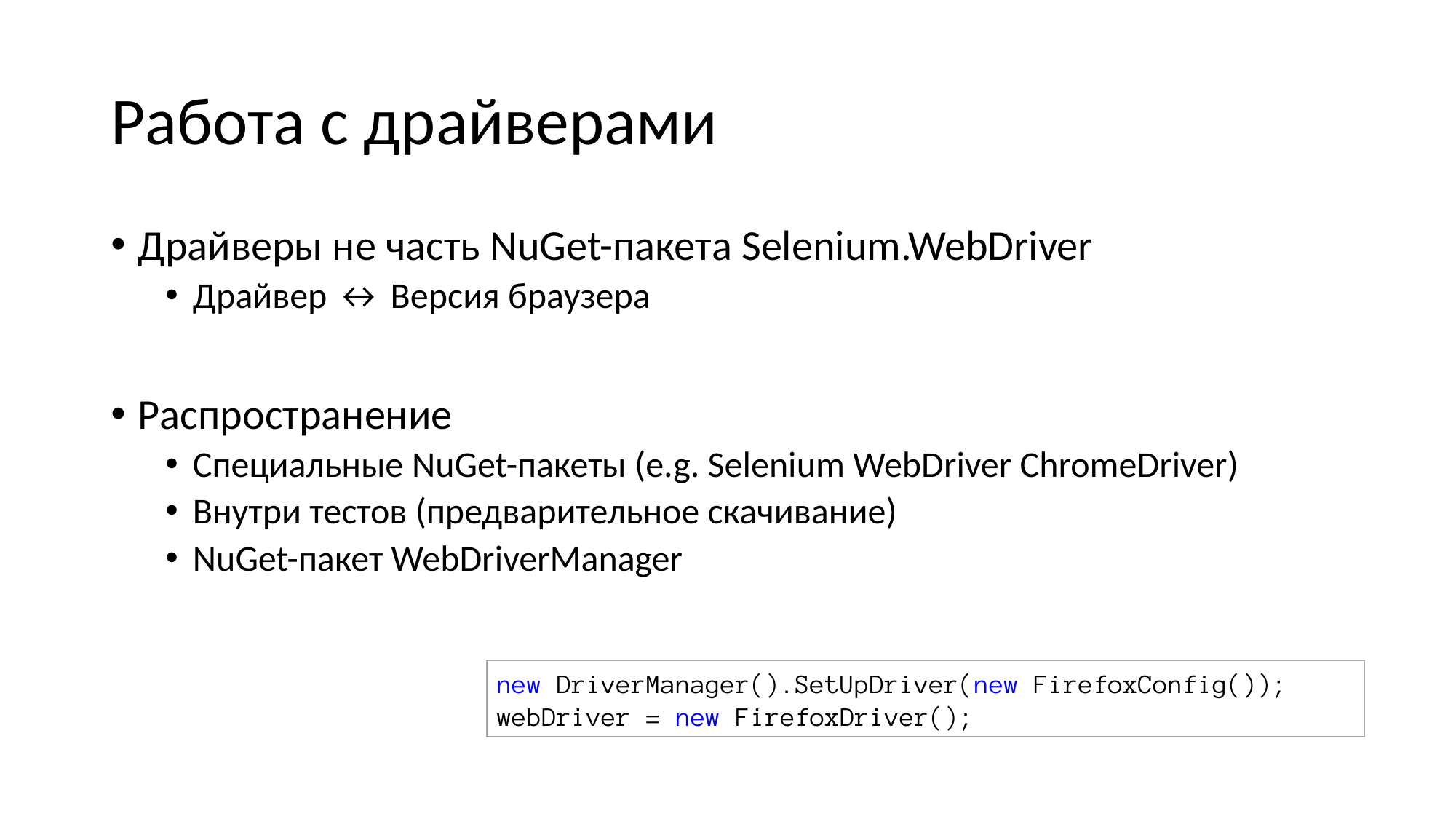

# Работа с драйверами
Драйверы не часть NuGet-пакета Selenium.WebDriver
Драйвер ↔ Версия браузера

Распространение
Специальные NuGet-пакеты (e.g. Selenium WebDriver ChromeDriver)
Внутри тестов (предварительное скачивание)
NuGet-пакет WebDriverManager

new DriverManager().SetUpDriver(new FirefoxConfig());
webDriver = new FirefoxDriver();